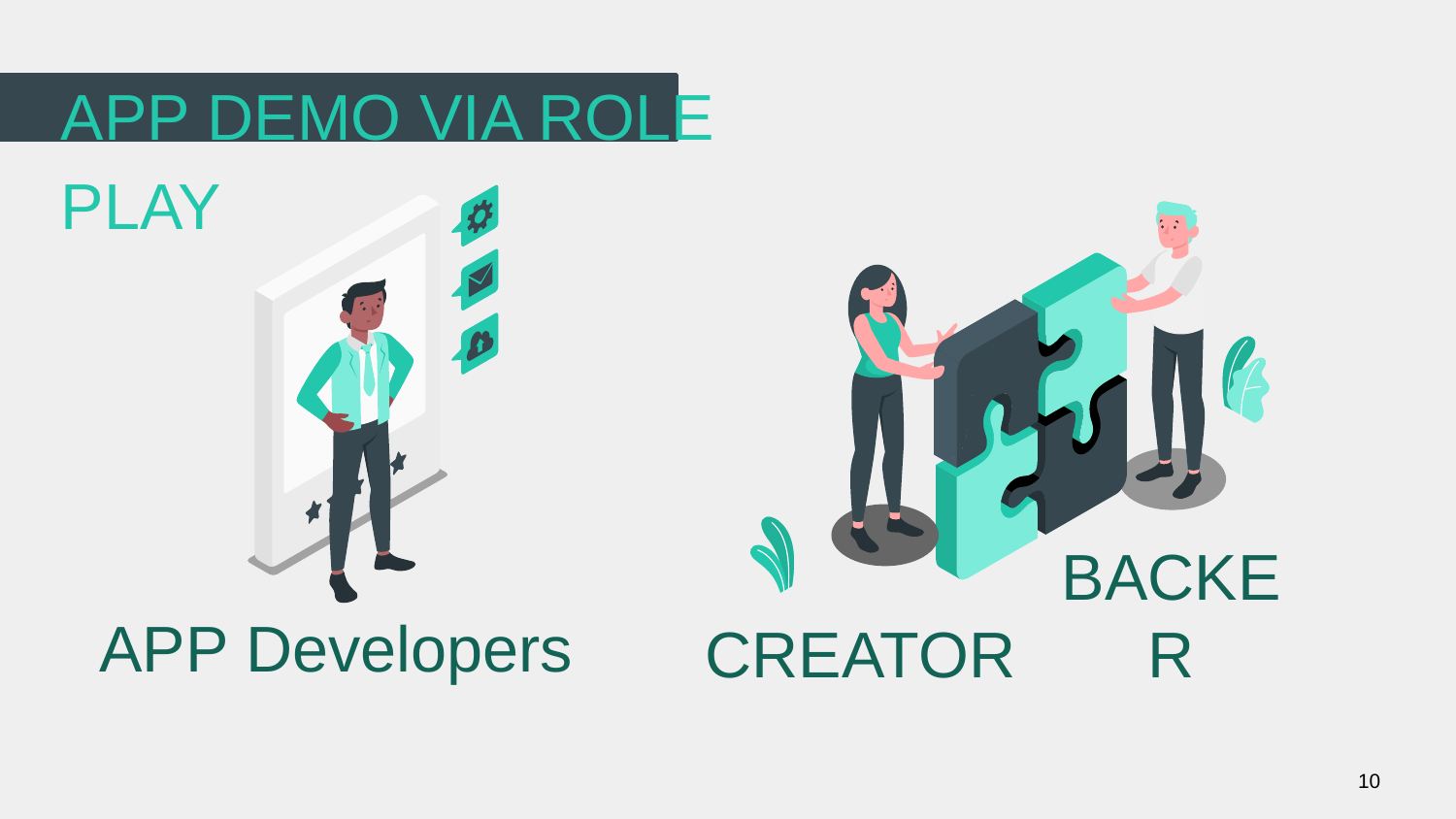

APP DEMO VIA ROLE PLAY

APP Developers
CREATOR
BACKER
10